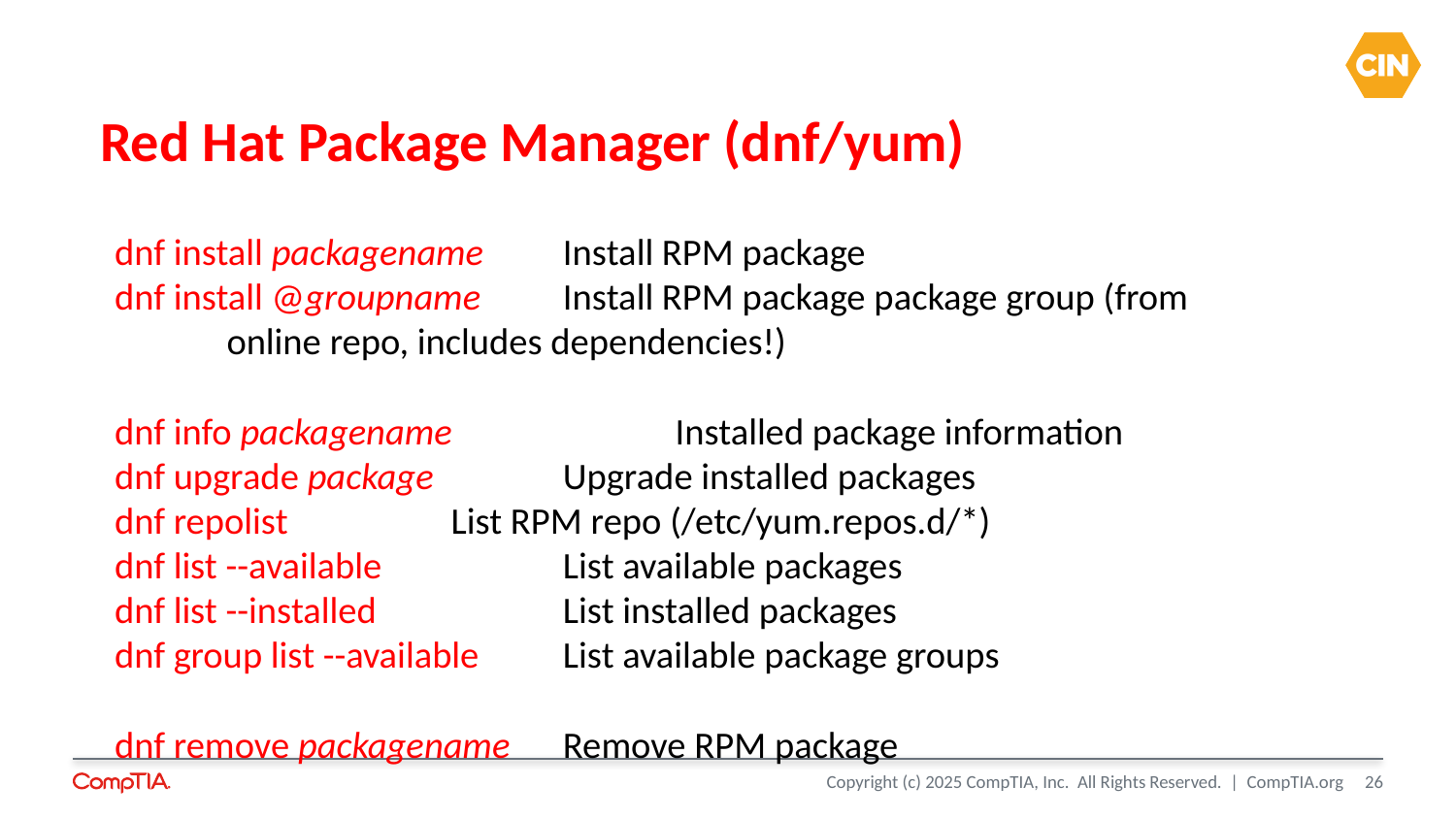

# Red Hat Package Manager (dnf/yum)
dnf install packagename	Install RPM package
dnf install @groupname   	Install RPM package package group (from 					    	online repo, includes dependencies!)
dnf info packagename	  	Installed package information
dnf upgrade package 	  	Upgrade installed packages
dnf repolist 			  	List RPM repo (/etc/yum.repos.d/*)
dnf list --available		  	List available packages
dnf list --installed		  	List installed packages
dnf group list --available  	List available package groups

dnf remove packagename	Remove RPM package
26